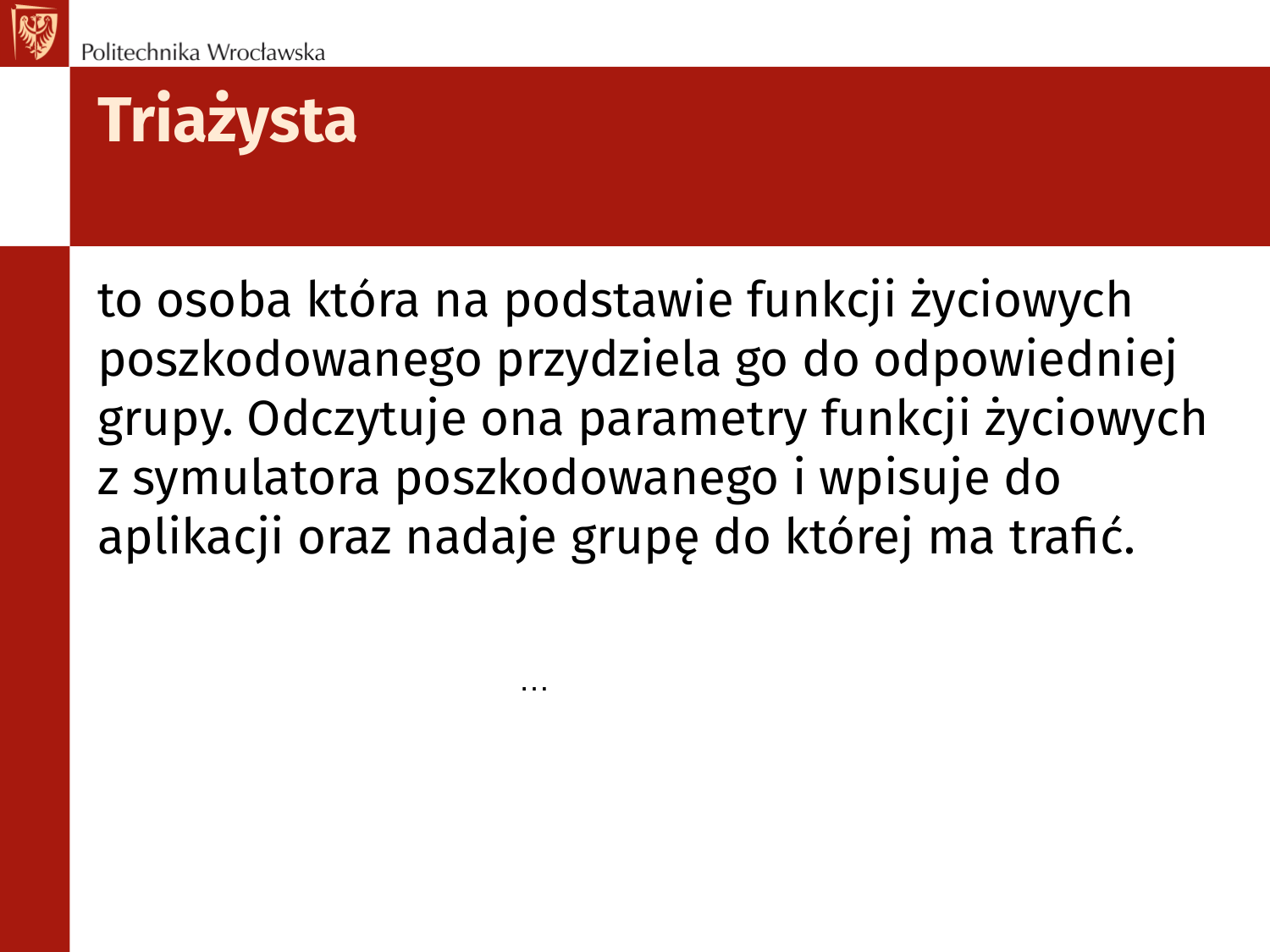

# Triażysta
to osoba która na podstawie funkcji życiowych poszkodowanego przydziela go do odpowiedniej grupy. Odczytuje ona parametry funkcji życiowych z symulatora poszkodowanego i wpisuje do aplikacji oraz nadaje grupę do której ma trafić.
…